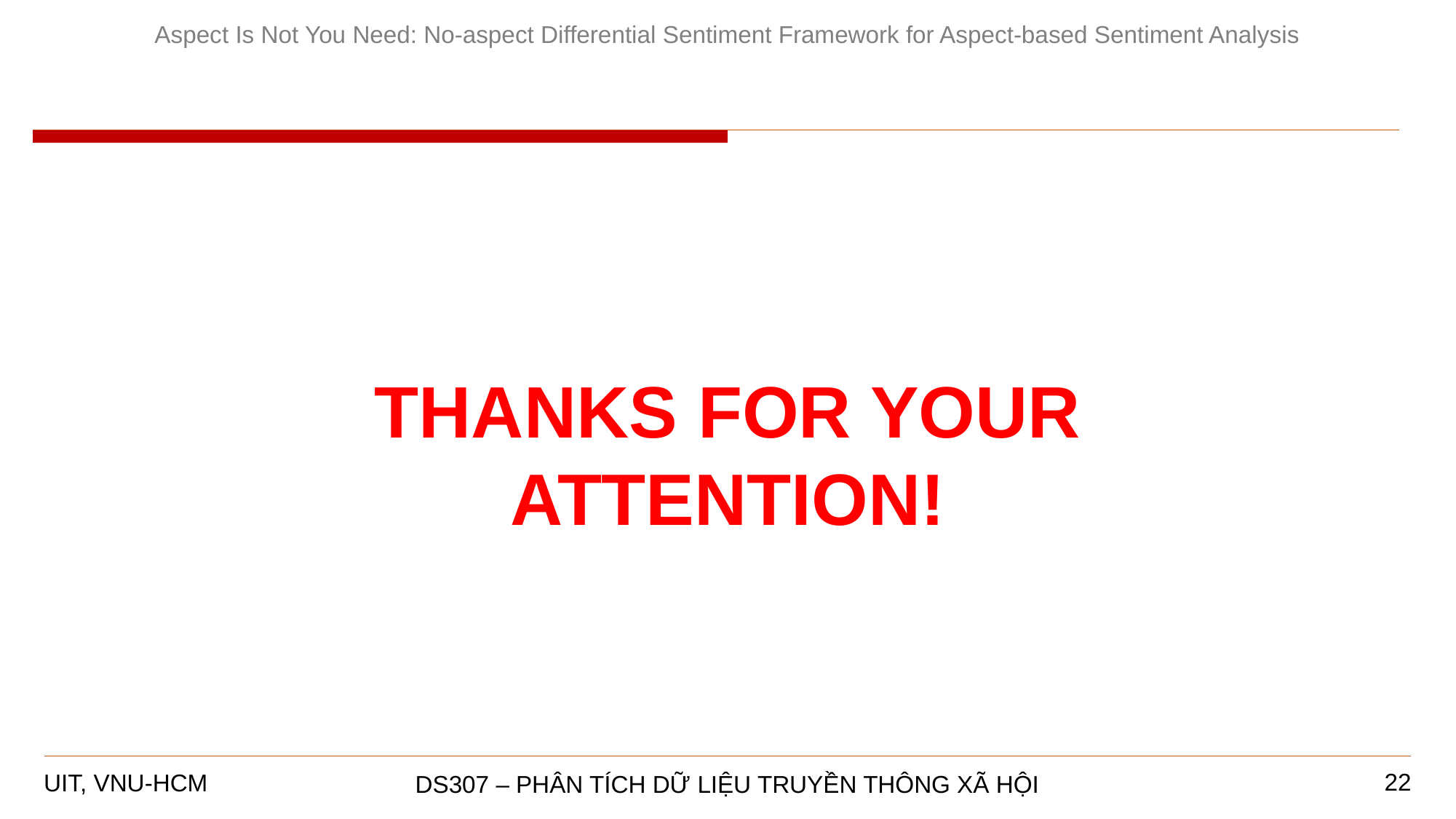

Aspect Is Not You Need: No-aspect Differential Sentiment Framework for Aspect-based Sentiment Analysis

THANKS FOR YOUR ATTENTION!
22
DS307 – PHÂN TÍCH DỮ LIỆU TRUYỀN THÔNG XÃ HỘI
UIT, VNU-HCM